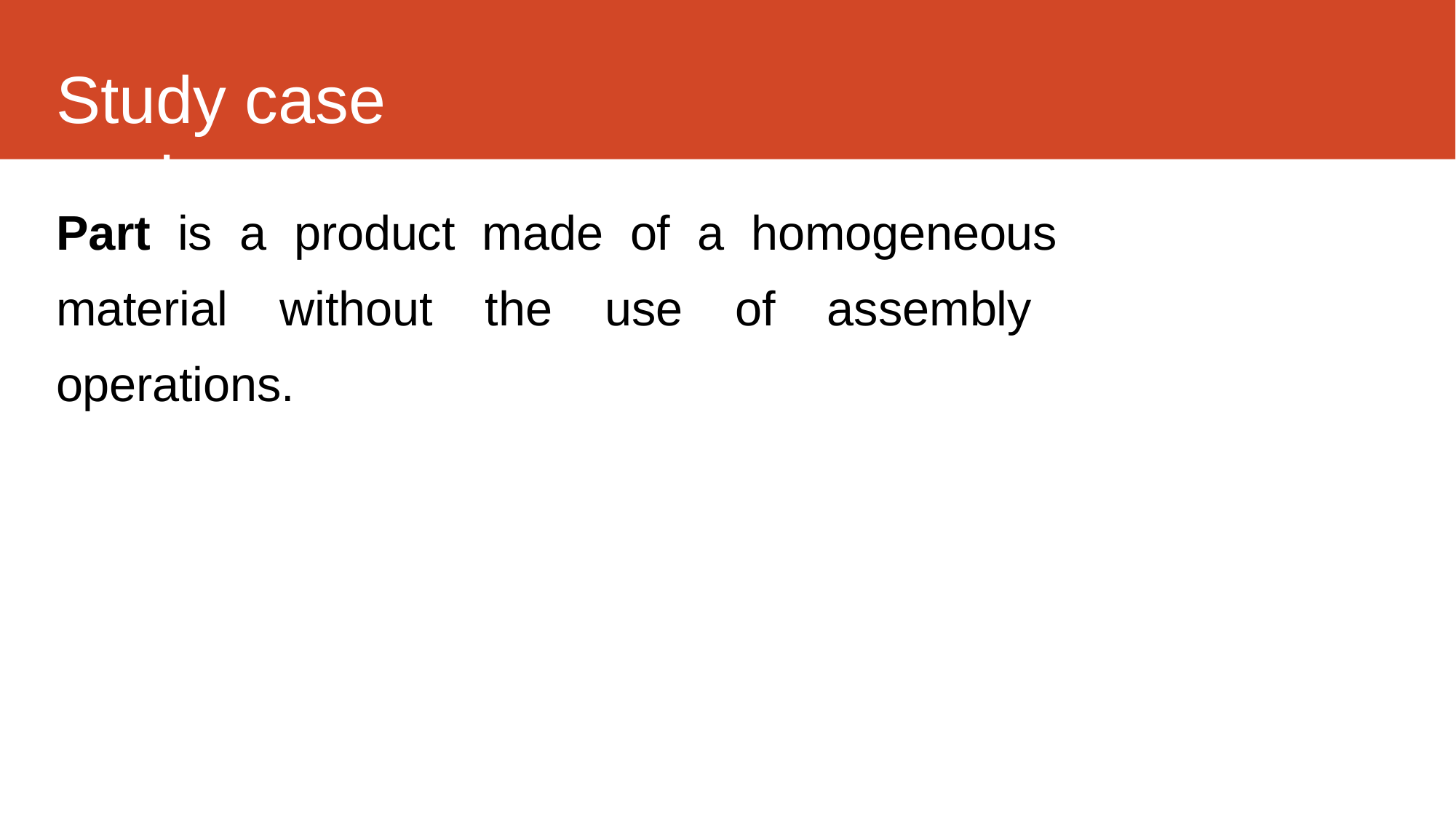

Study case assignment
Part is a product made of a homogeneous  material without the use of assembly  operations.